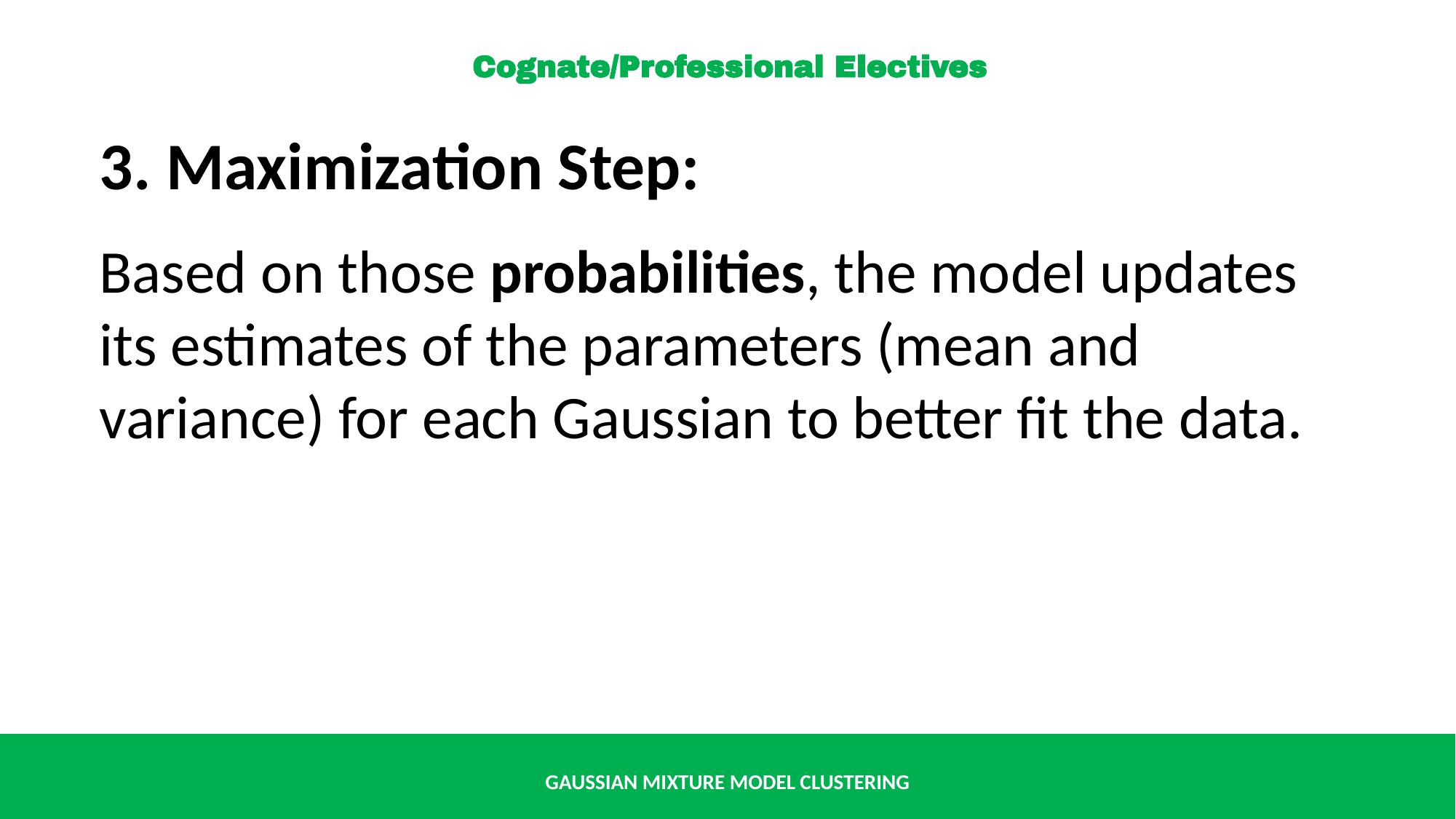

3. Maximization Step:

Based on those probabilities, the model updates its estimates of the parameters (mean and variance) for each Gaussian to better fit the data.